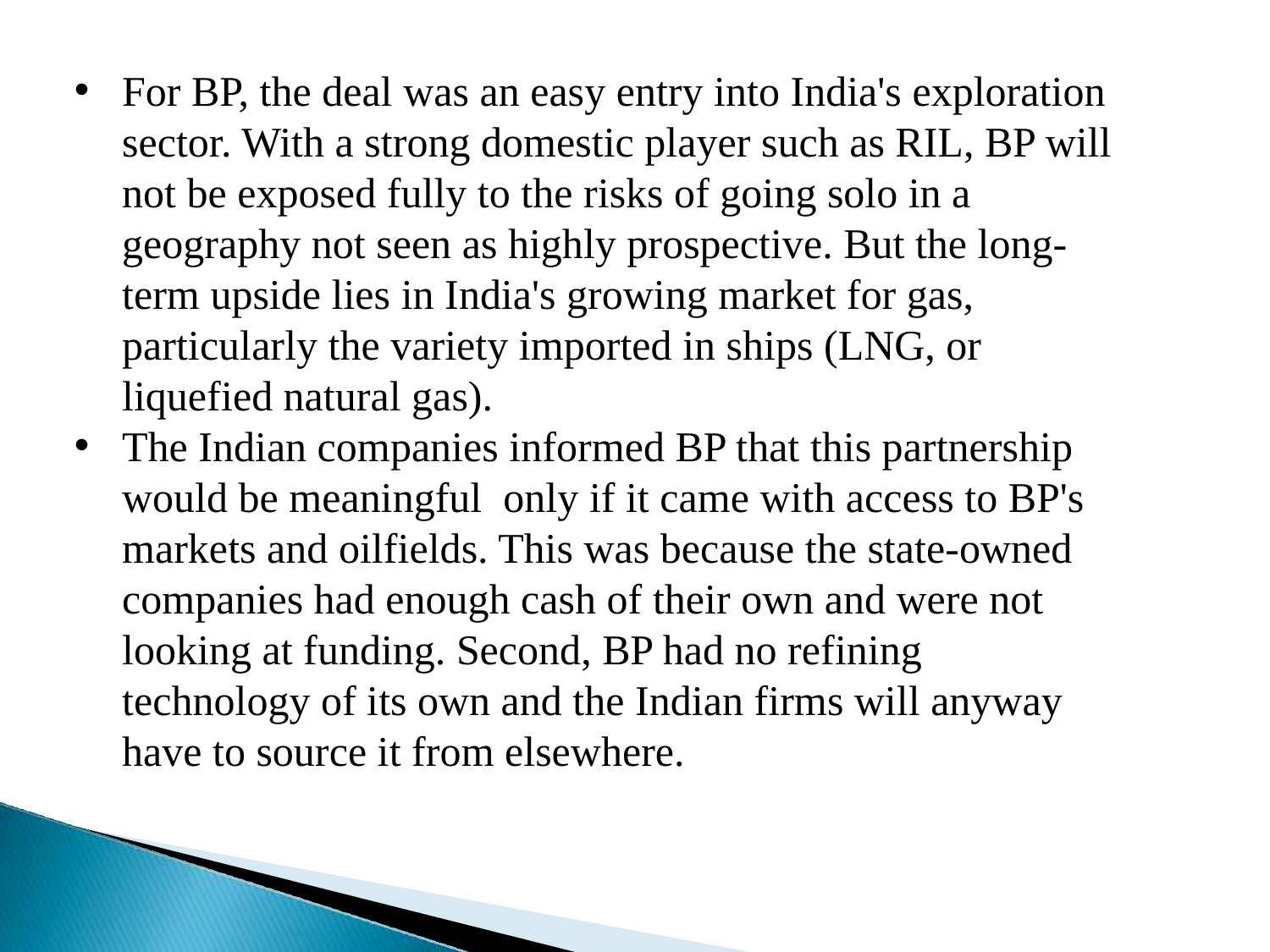

For BP, the deal was an easy entry into India's exploration sector. With a strong domestic player such as RIL, BP will not be exposed fully to the risks of going solo in a geography not seen as highly prospective. But the long-term upside lies in India's growing market for gas, particularly the variety imported in ships (LNG, or liquefied natural gas).
The Indian companies informed BP that this partnership would be meaningful  only if it came with access to BP's markets and oilfields. This was because the state-owned companies had enough cash of their own and were not looking at funding. Second, BP had no refining technology of its own and the Indian firms will anyway have to source it from elsewhere.